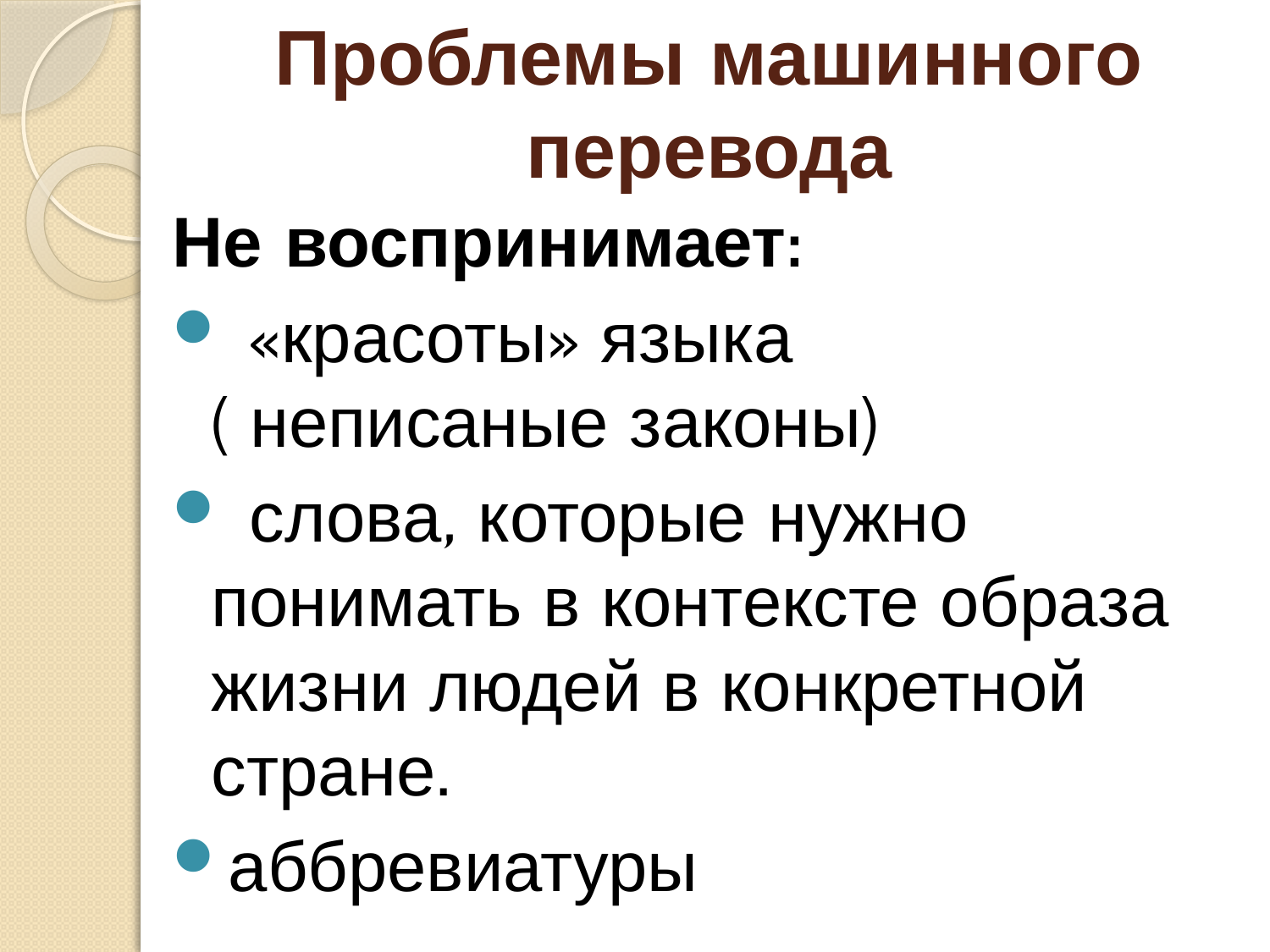

# Проблемы машинного перевода

Не воспринимает:
 «красоты» языка ( неписаные законы)
 слова, которые нужно понимать в контексте образа жизни людей в конкретной стране.
аббревиатуры